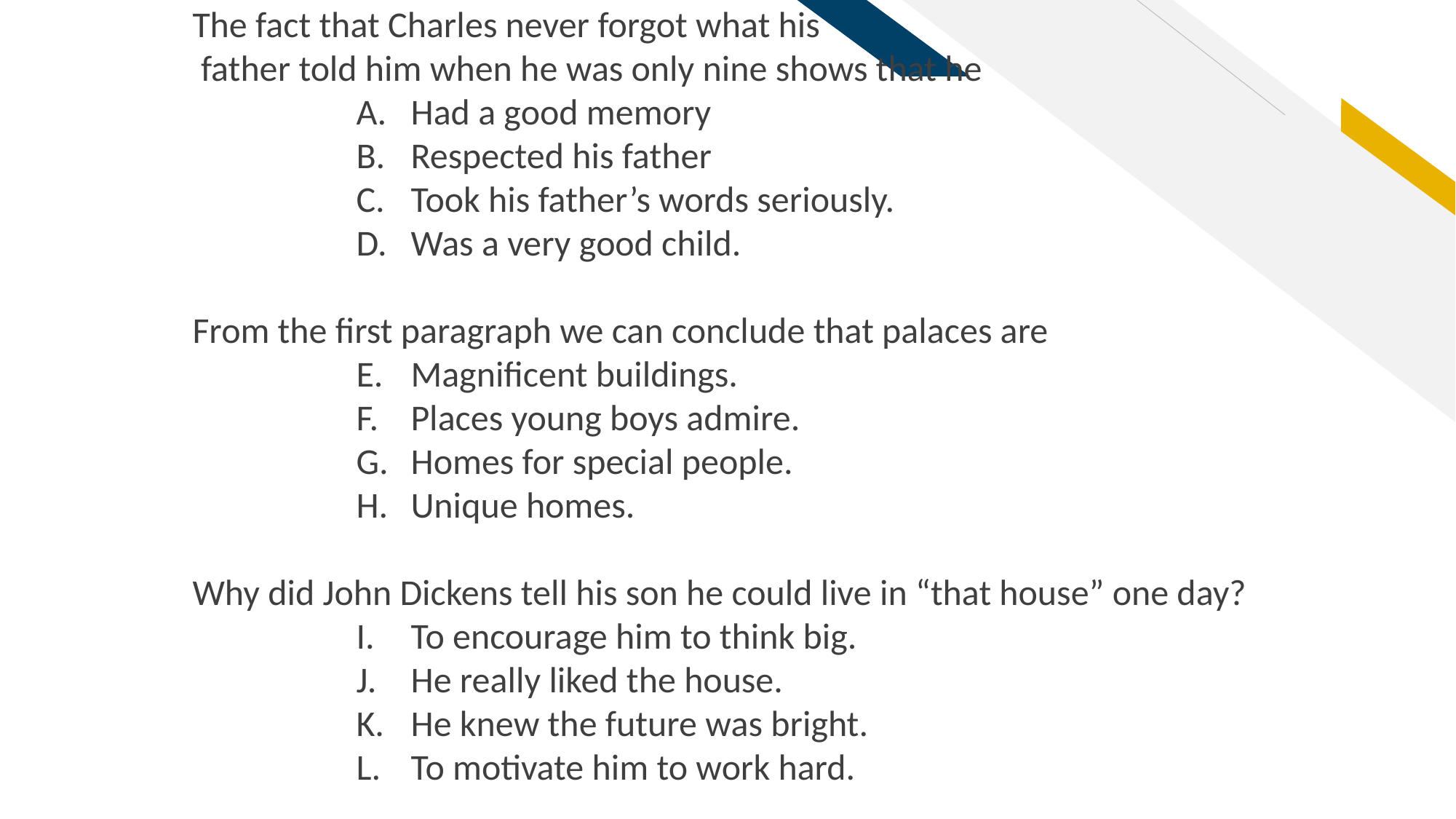

The fact that Charles never forgot what his
 father told him when he was only nine shows that he
Had a good memory
Respected his father
Took his father’s words seriously.
Was a very good child.

From the first paragraph we can conclude that palaces are
Magnificent buildings.
Places young boys admire.
Homes for special people.
Unique homes.

Why did John Dickens tell his son he could live in “that house” one day?
To encourage him to think big.
He really liked the house.
He knew the future was bright.
To motivate him to work hard.